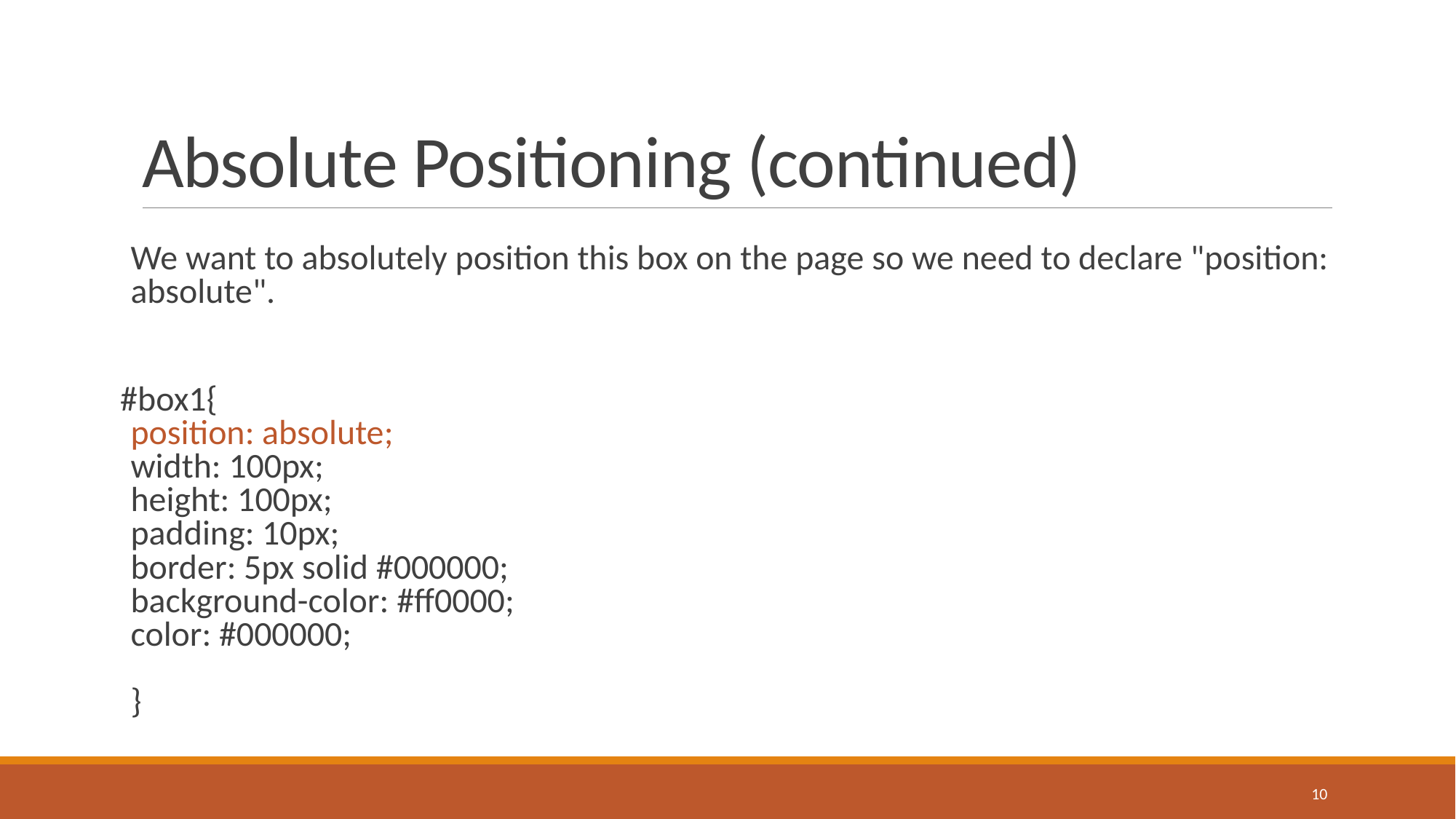

# Absolute Positioning (continued)
We want to absolutely position this box on the page so we need to declare "position: absolute".

#box1{
position: absolute;
width: 100px;
height: 100px;
padding: 10px;
border: 5px solid #000000;
background-color: #ff0000;
color: #000000;
}
10